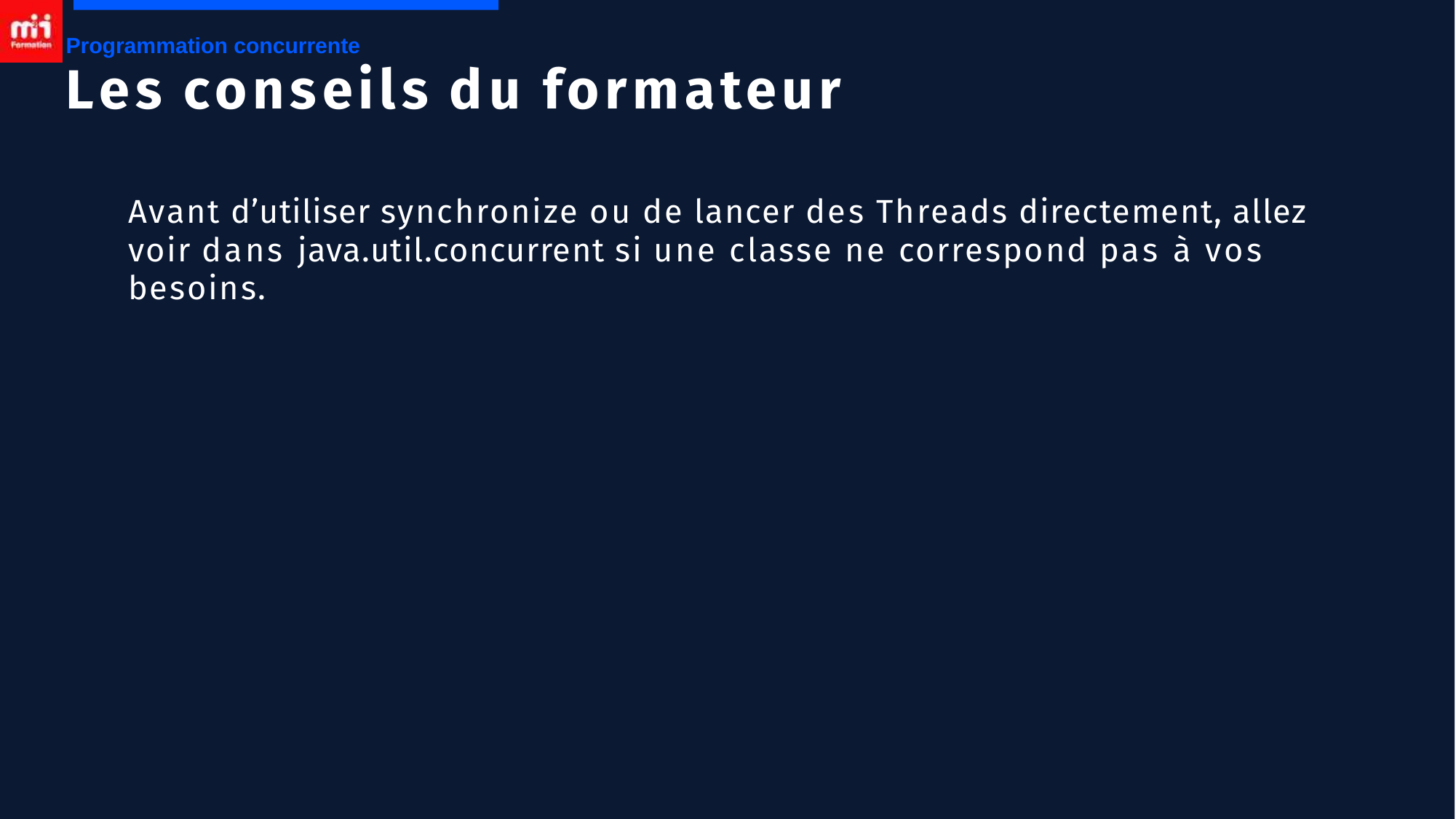

Programmation concurrente
Les conseils du formateur
Avant d’utiliser synchronize ou de lancer des Threads directement, allez  voir dans java.util.concurrent si une classe ne correspond pas à vos  besoins.